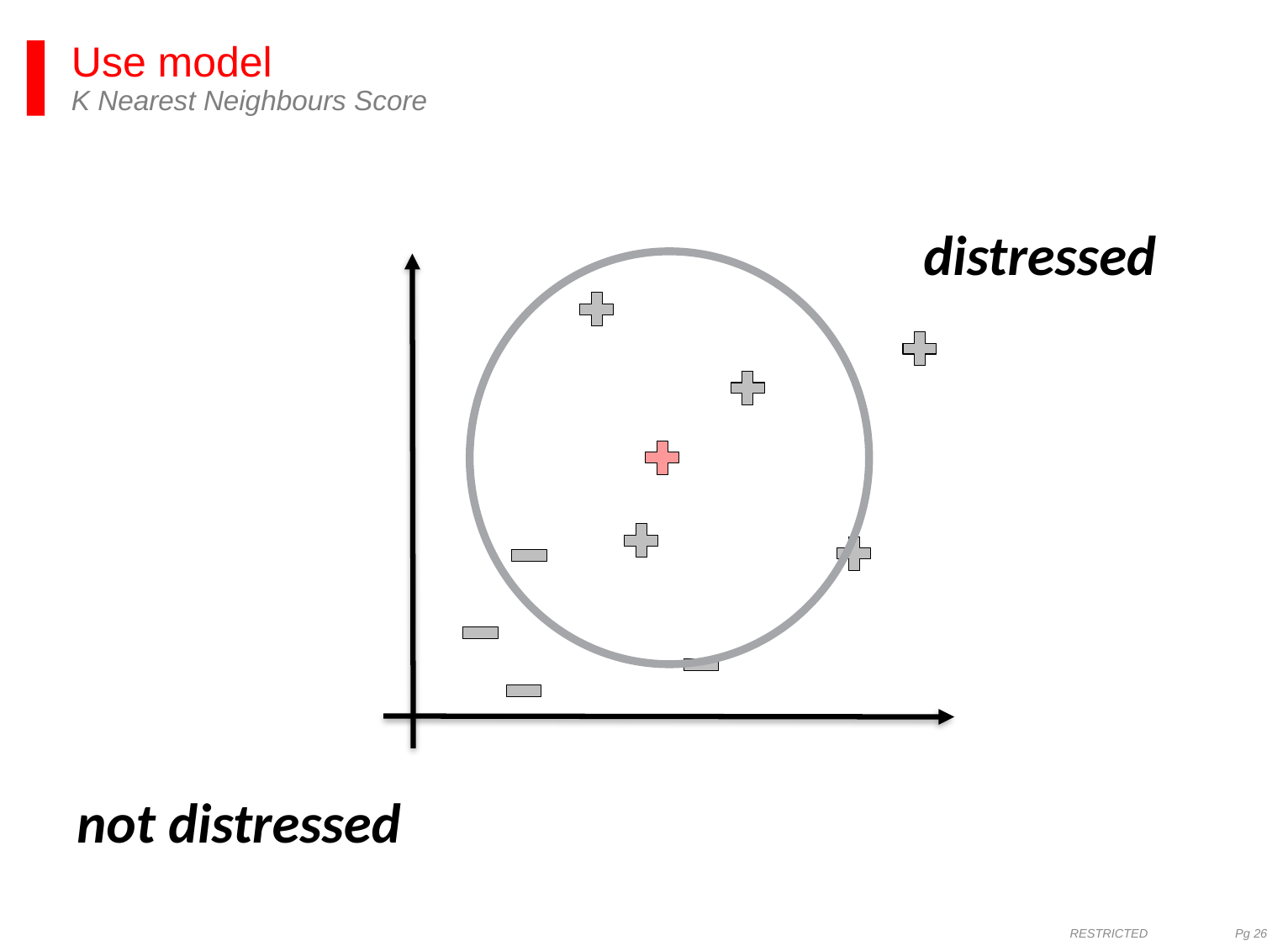

# Use model K Nearest Neighbours Score
distressed

not distressed
RESTRICTED                          Pg 26